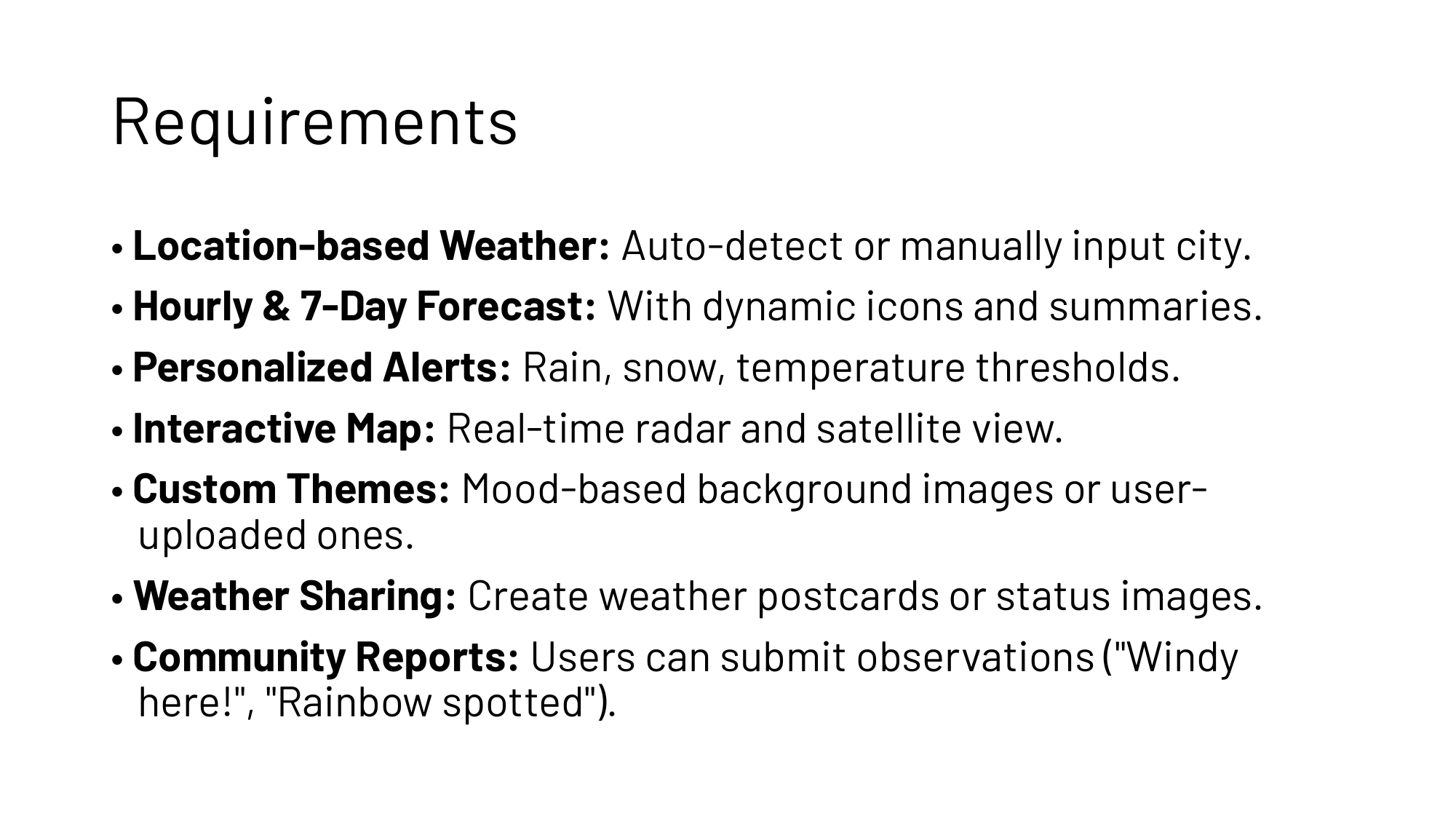

# Requirements
• Location-based Weather: Auto-detect or manually input city.
• Hourly & 7-Day Forecast: With dynamic icons and summaries.
• Personalized Alerts: Rain, snow, temperature thresholds.
• Interactive Map: Real-time radar and satellite view.
• Custom Themes: Mood-based background images or user-uploaded ones.
• Weather Sharing: Create weather postcards or status images.
• Community Reports: Users can submit observations ("Windy here!", "Rainbow spotted").